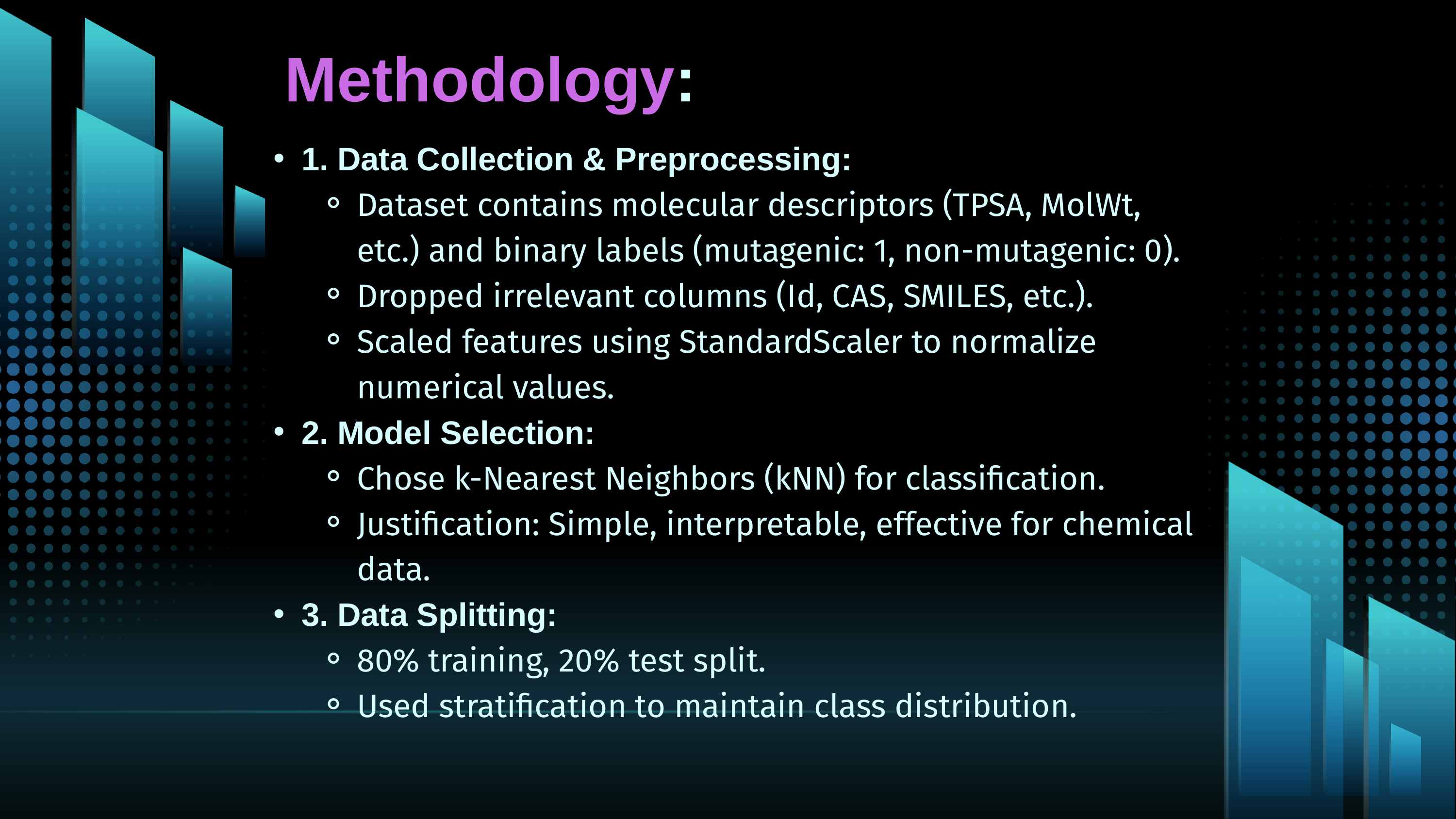

Methodology:
1. Data Collection & Preprocessing:
Dataset contains molecular descriptors (TPSA, MolWt, etc.) and binary labels (mutagenic: 1, non-mutagenic: 0).
Dropped irrelevant columns (Id, CAS, SMILES, etc.).
Scaled features using StandardScaler to normalize numerical values.
2. Model Selection:
Chose k-Nearest Neighbors (kNN) for classification.
Justification: Simple, interpretable, effective for chemical data.
3. Data Splitting:
80% training, 20% test split.
Used stratification to maintain class distribution.